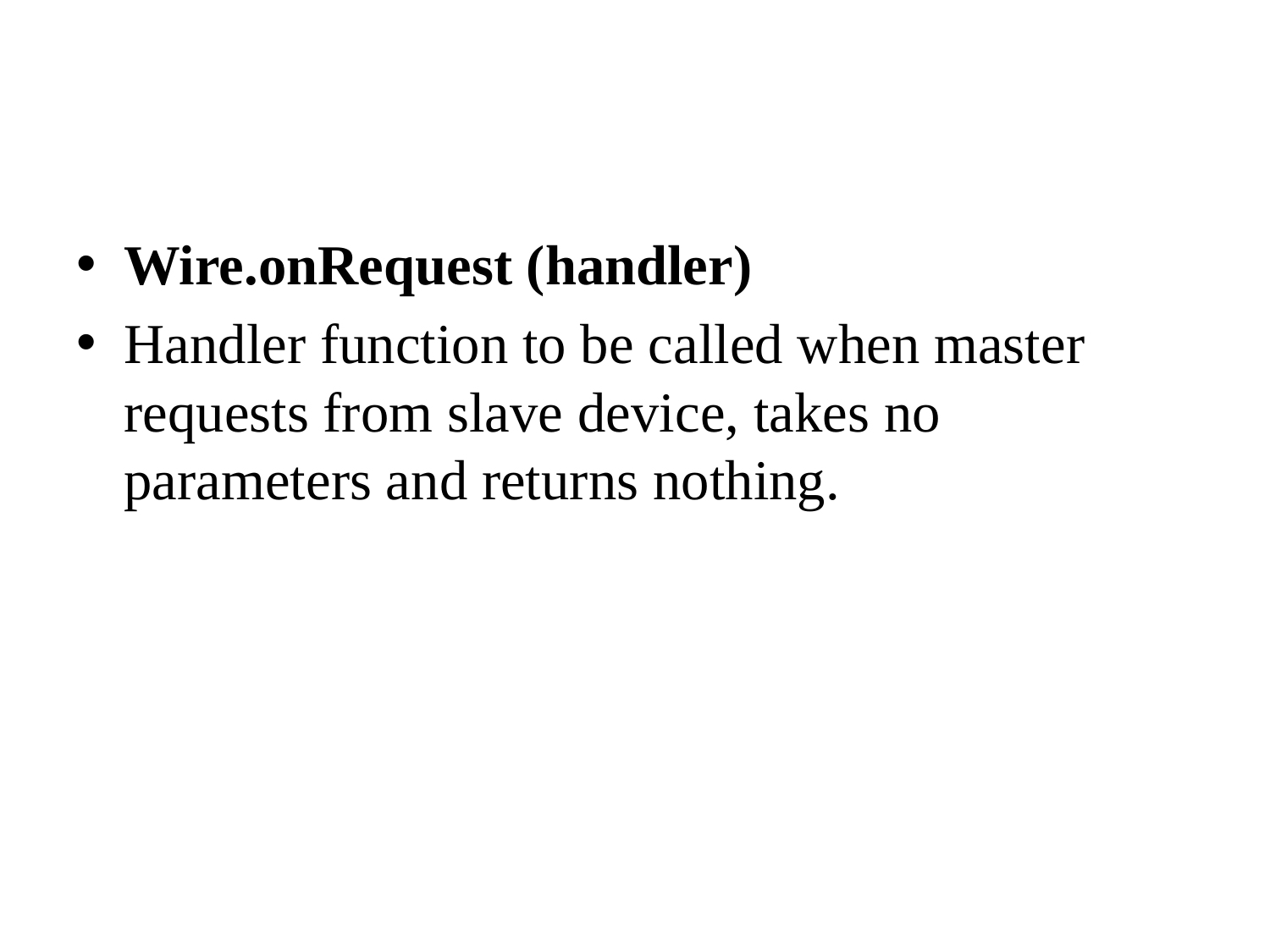

#
Wire.onRequest (handler)
Handler function to be called when master requests from slave device, takes no parameters and returns nothing.